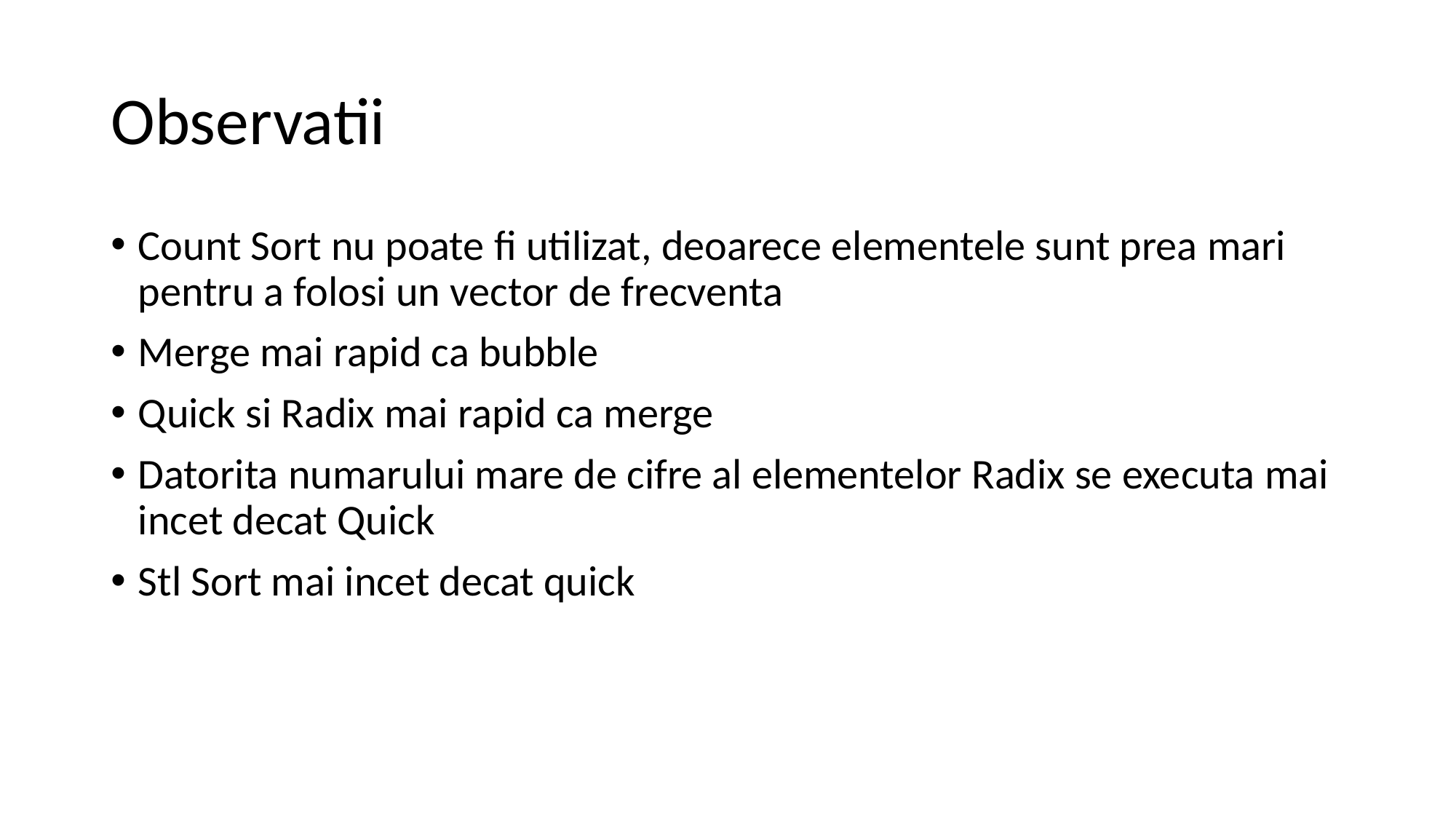

# Observatii
Count Sort nu poate fi utilizat, deoarece elementele sunt prea mari pentru a folosi un vector de frecventa
Merge mai rapid ca bubble
Quick si Radix mai rapid ca merge
Datorita numarului mare de cifre al elementelor Radix se executa mai incet decat Quick
Stl Sort mai incet decat quick